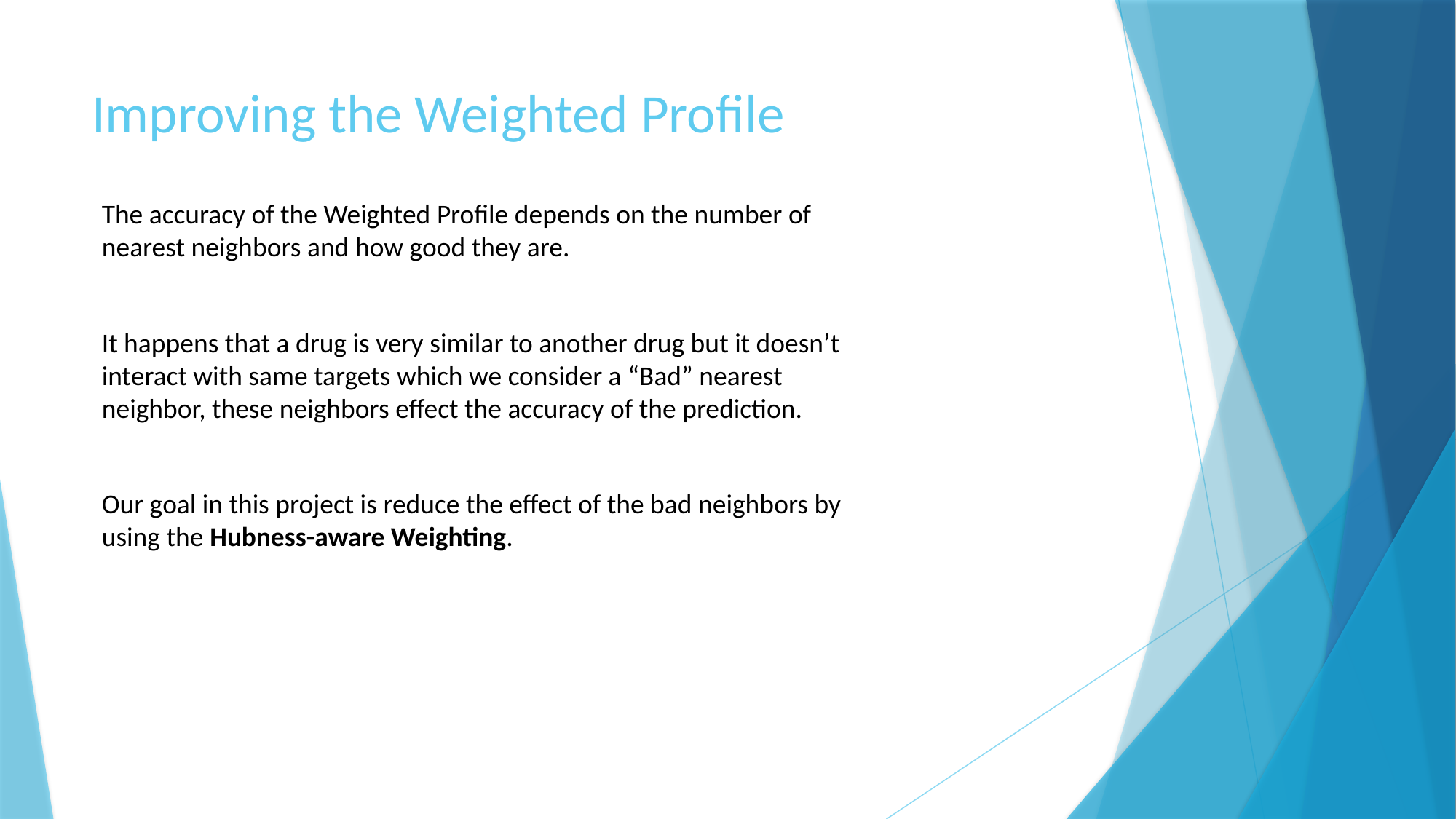

# Improving the Weighted Profile
The accuracy of the Weighted Profile depends on the number of nearest neighbors and how good they are.

It happens that a drug is very similar to another drug but it doesn’t interact with same targets which we consider a “Bad” nearest neighbor, these neighbors effect the accuracy of the prediction.

Our goal in this project is reduce the effect of the bad neighbors by using the Hubness-aware Weighting.